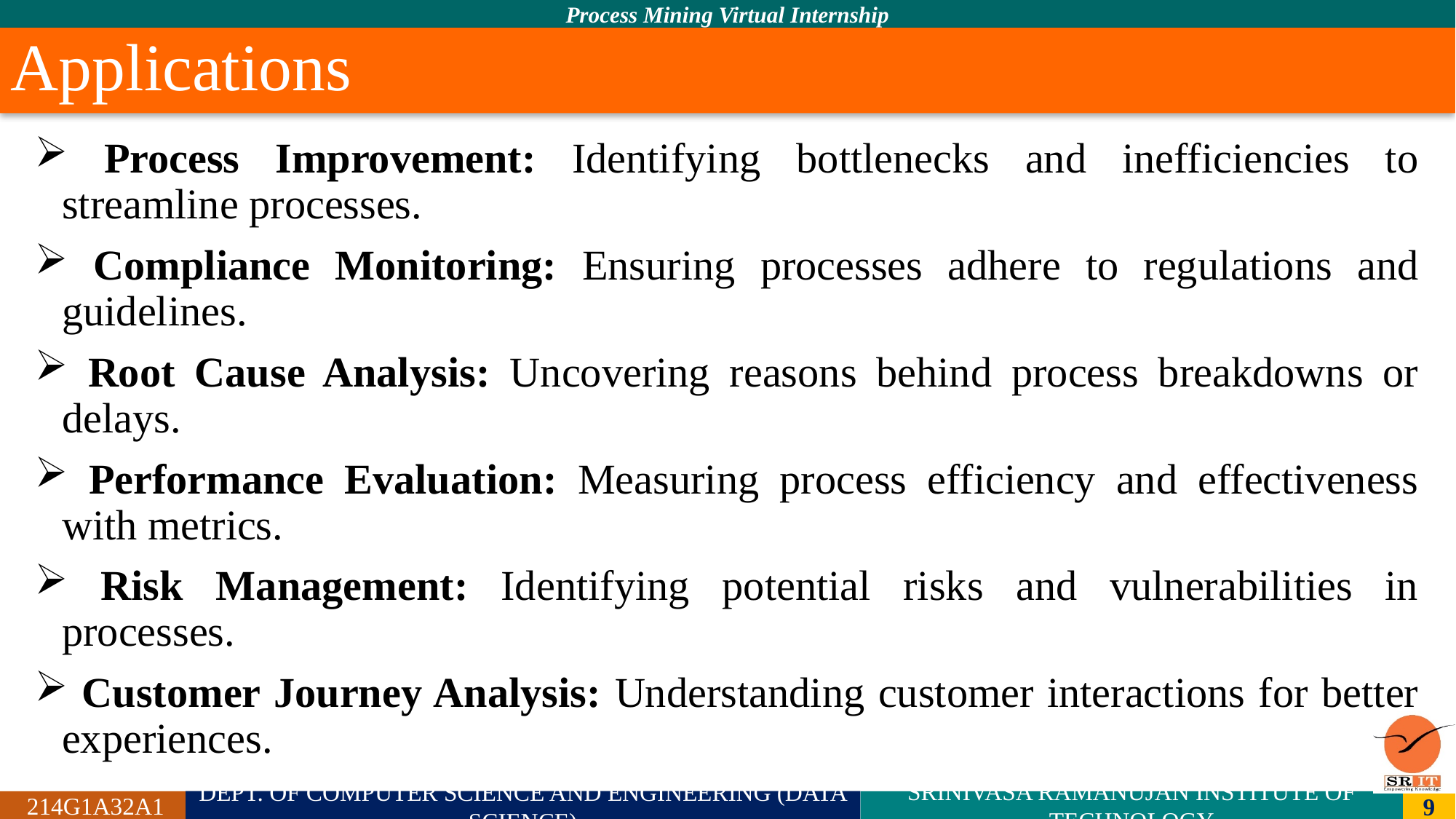

# Applications
 Process Improvement: Identifying bottlenecks and inefficiencies to streamline processes.
 Compliance Monitoring: Ensuring processes adhere to regulations and guidelines.
 Root Cause Analysis: Uncovering reasons behind process breakdowns or delays.
 Performance Evaluation: Measuring process efficiency and effectiveness with metrics.
 Risk Management: Identifying potential risks and vulnerabilities in processes.
 Customer Journey Analysis: Understanding customer interactions for better experiences.